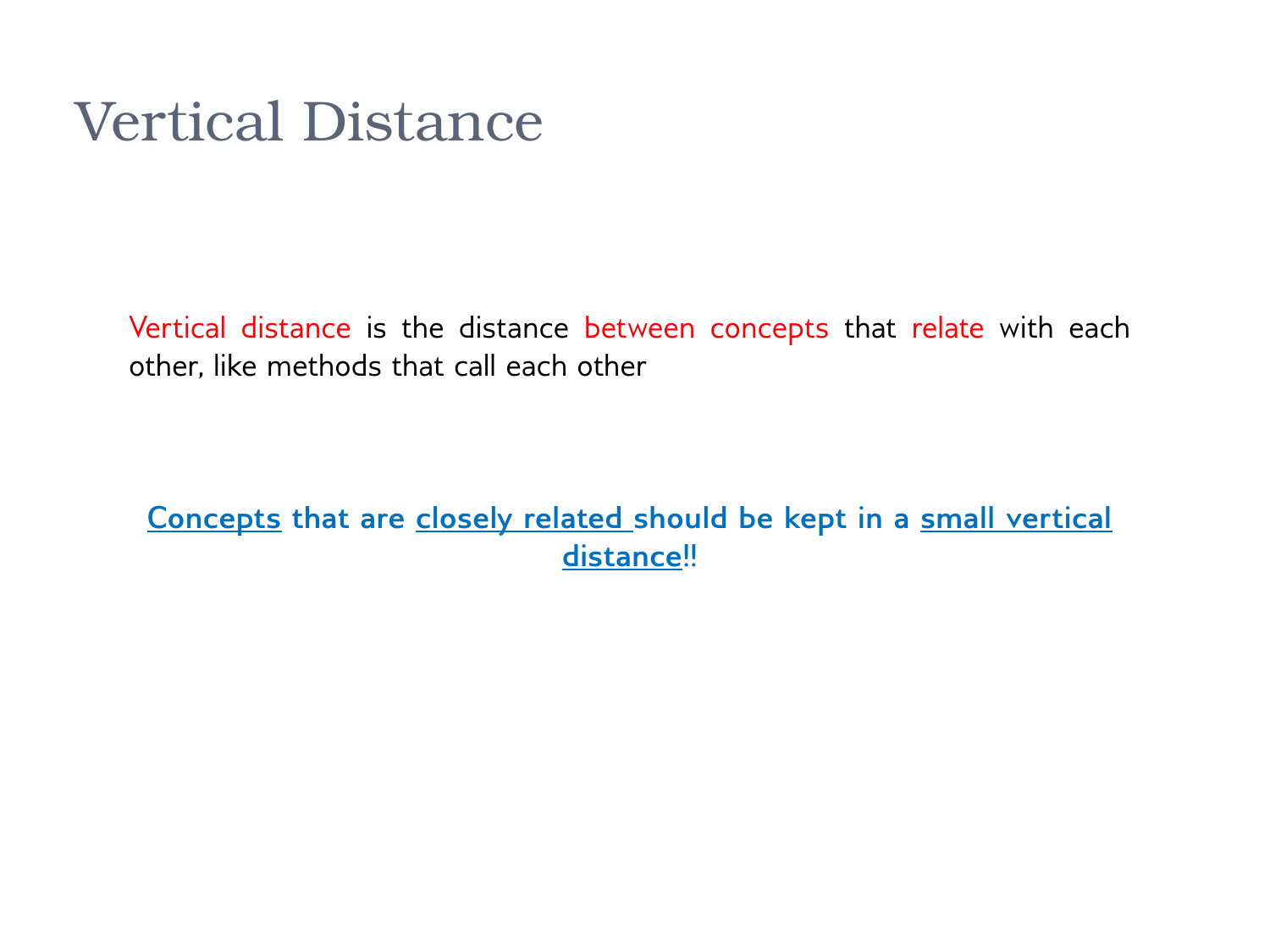

# Vertical Distance
Vertical distance is the distance between concepts that relate with each other, like methods that call each other

Concepts that are closely related should be kept in a small vertical distance!!